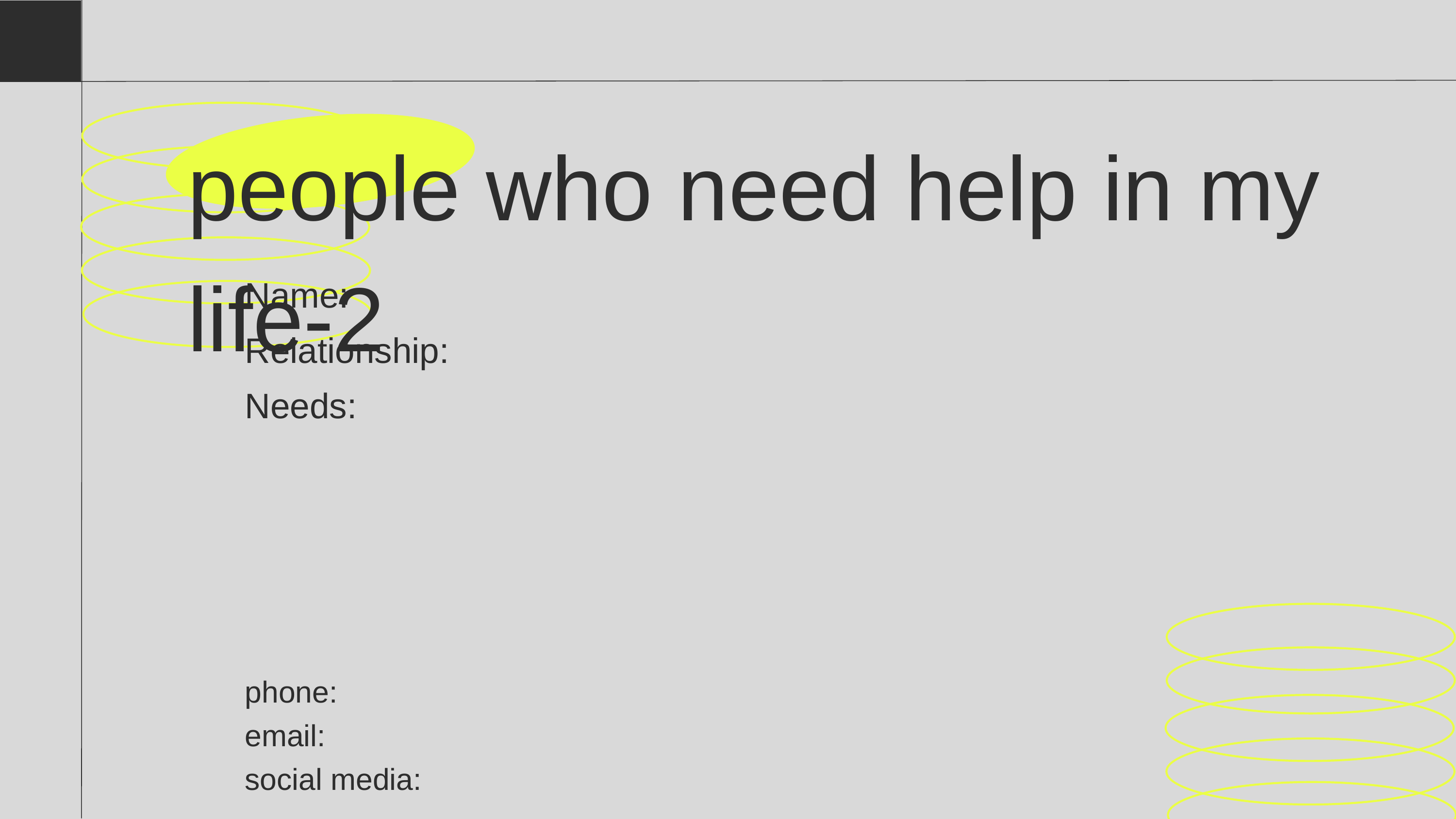

people who need help in my life-2

Name:
Relationship:
Needs:

phone:
email:
social media: